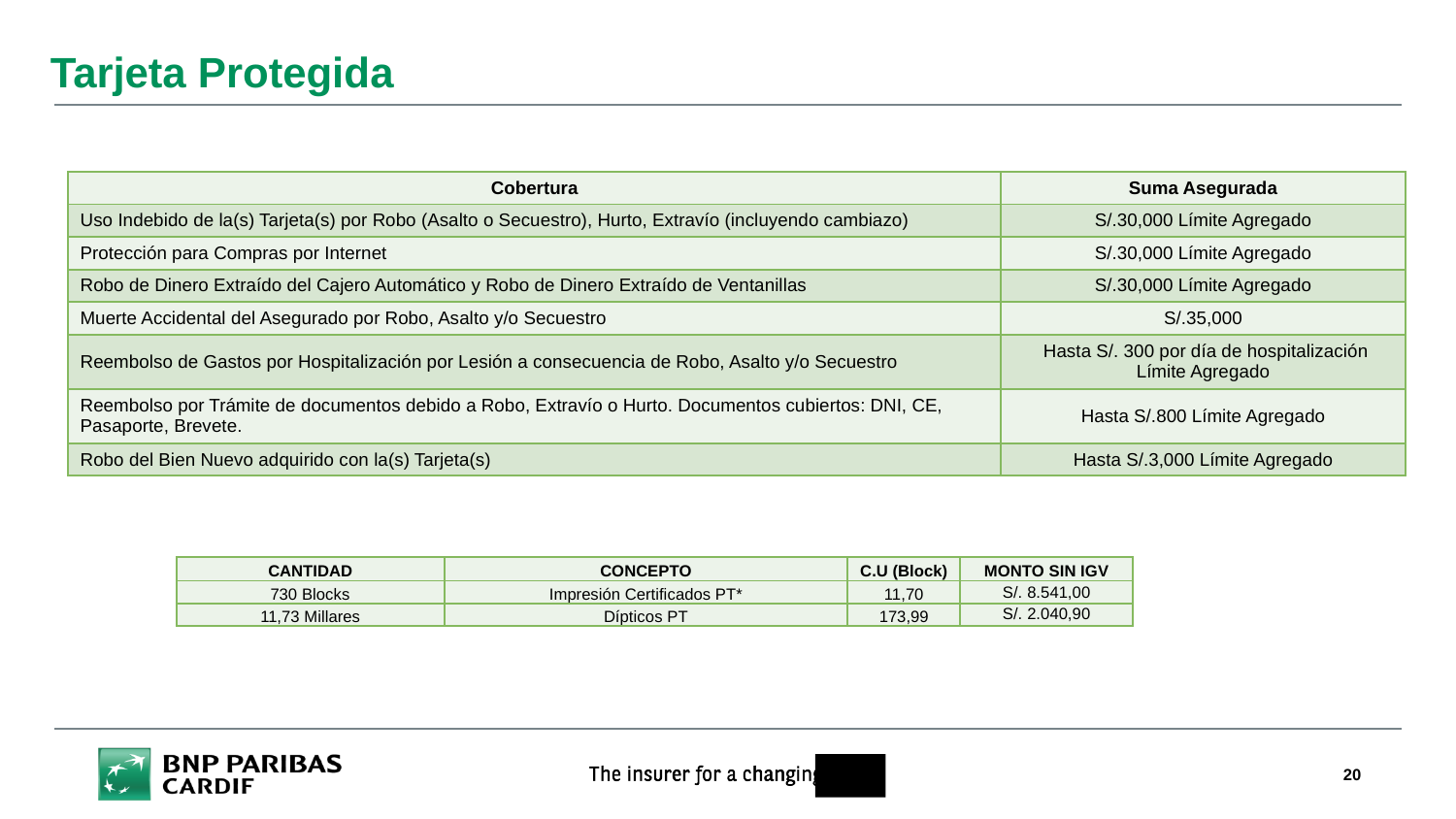

Tarjeta Protegida
Tarjeta Protegida: Contrato por 2 años (2018 - 2020). Pendiente de Firmas
| Cobertura | Suma Asegurada |
| --- | --- |
| Uso Indebido de la(s) Tarjeta(s) por Robo (Asalto o Secuestro), Hurto, Extravío (incluyendo cambiazo) | S/.30,000 Límite Agregado |
| Protección para Compras por Internet | S/.30,000 Límite Agregado |
| Robo de Dinero Extraído del Cajero Automático y Robo de Dinero Extraído de Ventanillas | S/.30,000 Límite Agregado |
| Muerte Accidental del Asegurado por Robo, Asalto y/o Secuestro | S/.35,000 |
| Reembolso de Gastos por Hospitalización por Lesión a consecuencia de Robo, Asalto y/o Secuestro | Hasta S/. 300 por día de hospitalización Límite Agregado |
| Reembolso por Trámite de documentos debido a Robo, Extravío o Hurto. Documentos cubiertos: DNI, CE, Pasaporte, Brevete. | Hasta S/.800 Límite Agregado |
| Robo del Bien Nuevo adquirido con la(s) Tarjeta(s) | Hasta S/.3,000 Límite Agregado |
Gastos mensuales:
| CANTIDAD | CONCEPTO | C.U (Block) | MONTO SIN IGV |
| --- | --- | --- | --- |
| 730 Blocks | Impresión Certificados PT\* | 11,70 | S/. 8.541,00 |
| 11,73 Millares | Dípticos PT | 173,99 | S/. 2.040,90 |
*1.7% de la prima neta, para la venta nueva.

20